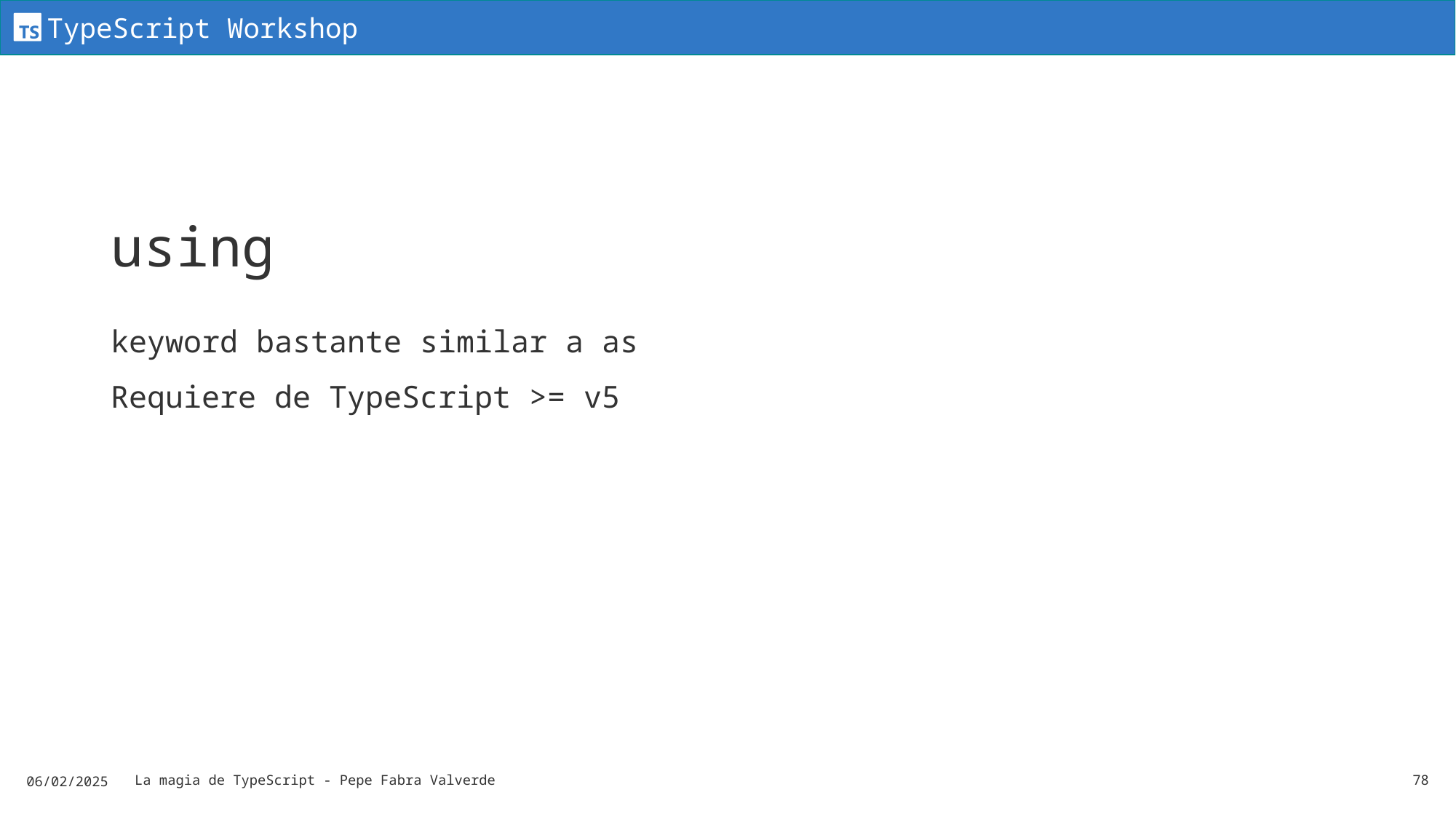

# using
keyword bastante similar a as
Requiere de TypeScript >= v5
06/02/2025
La magia de TypeScript - Pepe Fabra Valverde
78